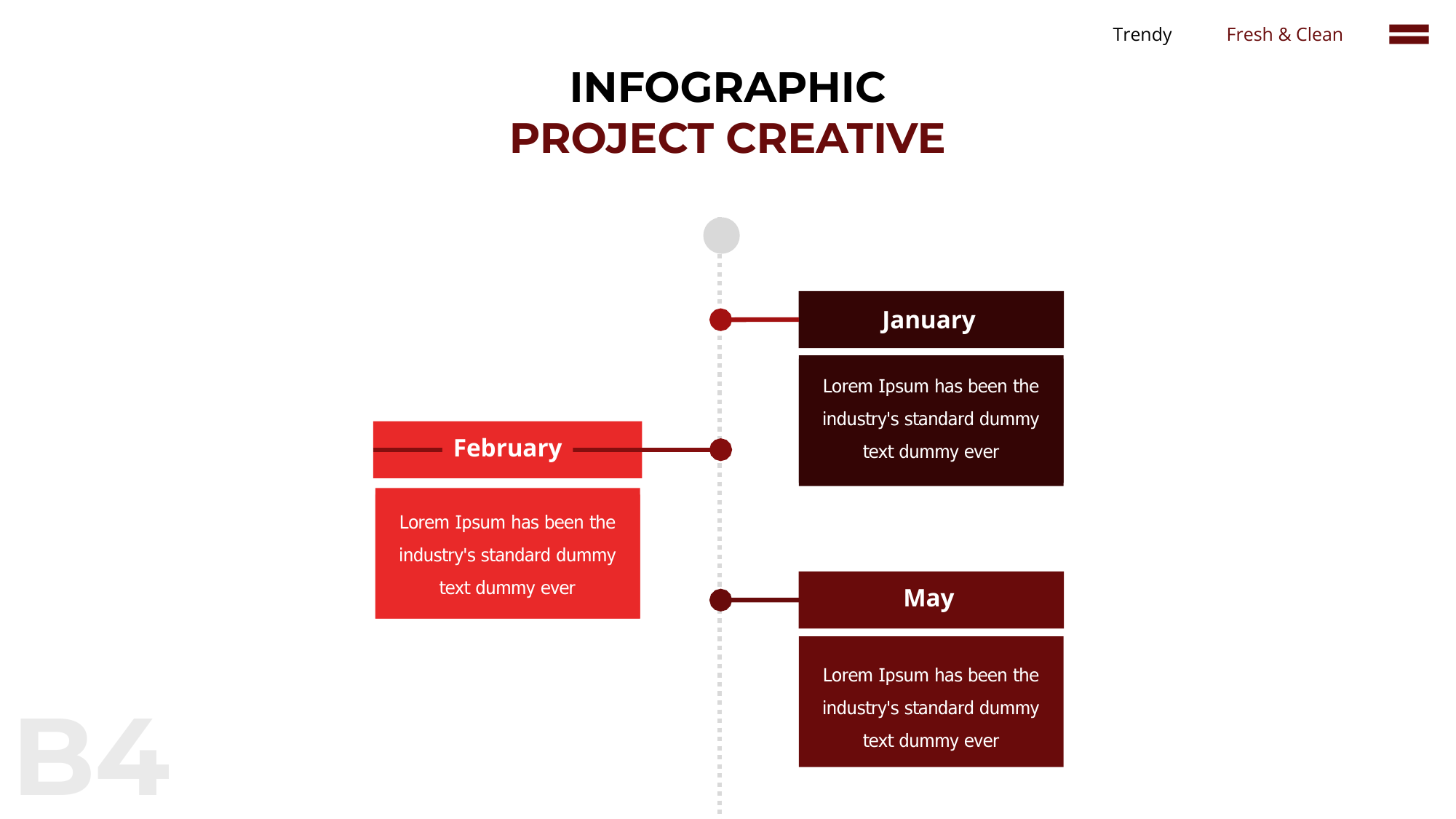

Trendy
Fresh & Clean

INFOGRAPHIC PROJECT CREATIVE

January

Lorem Ipsum has been the industry's standard dummy text dummy ever

February

Lorem Ipsum has been the industry's standard dummy text dummy ever

May

Lorem Ipsum has been the industry's standard dummy text dummy ever
B4